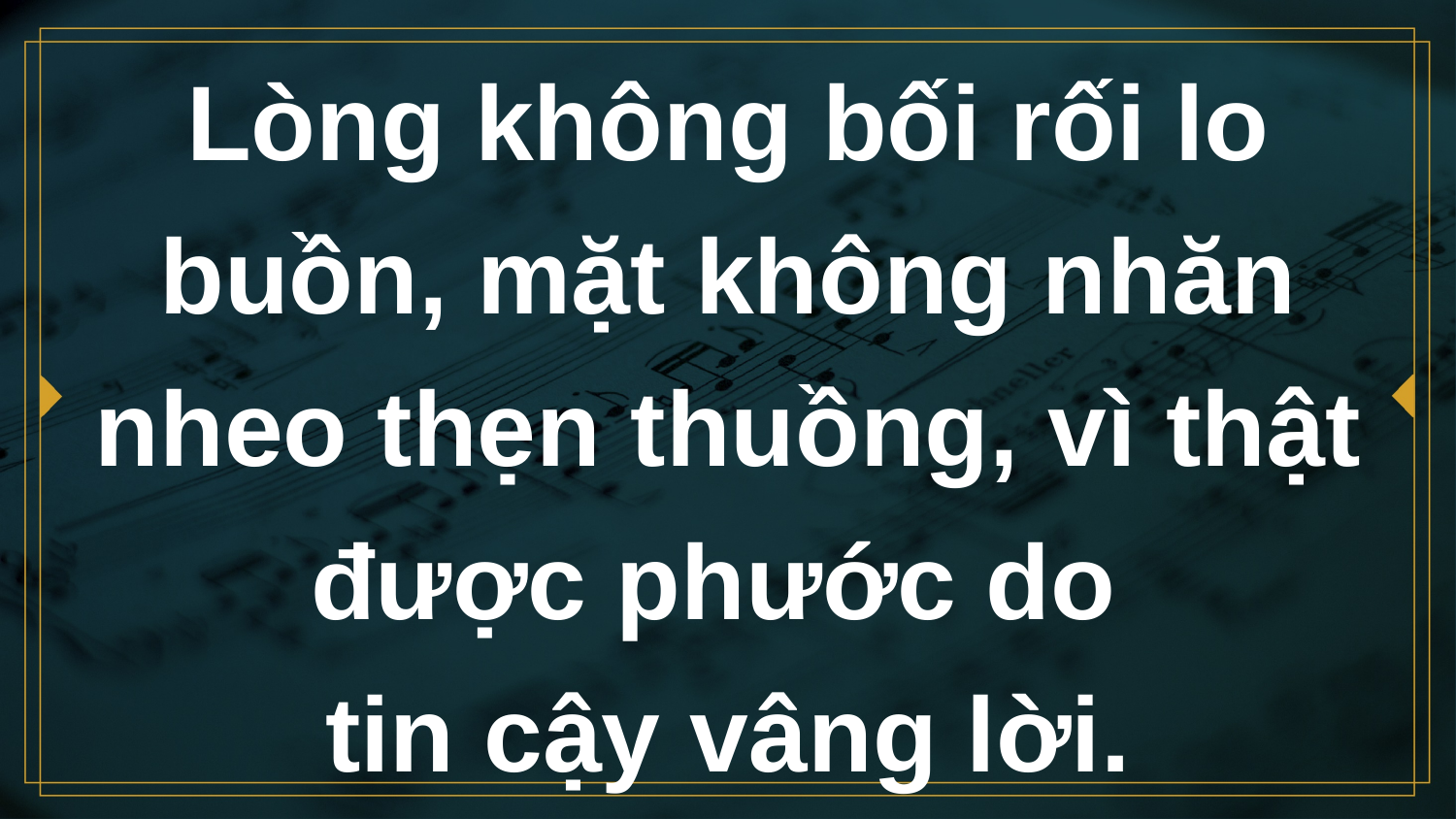

# Lòng không bối rối lo buồn, mặt không nhăn nheo thẹn thuồng, vì thật được phước do tin cậy vâng lời.